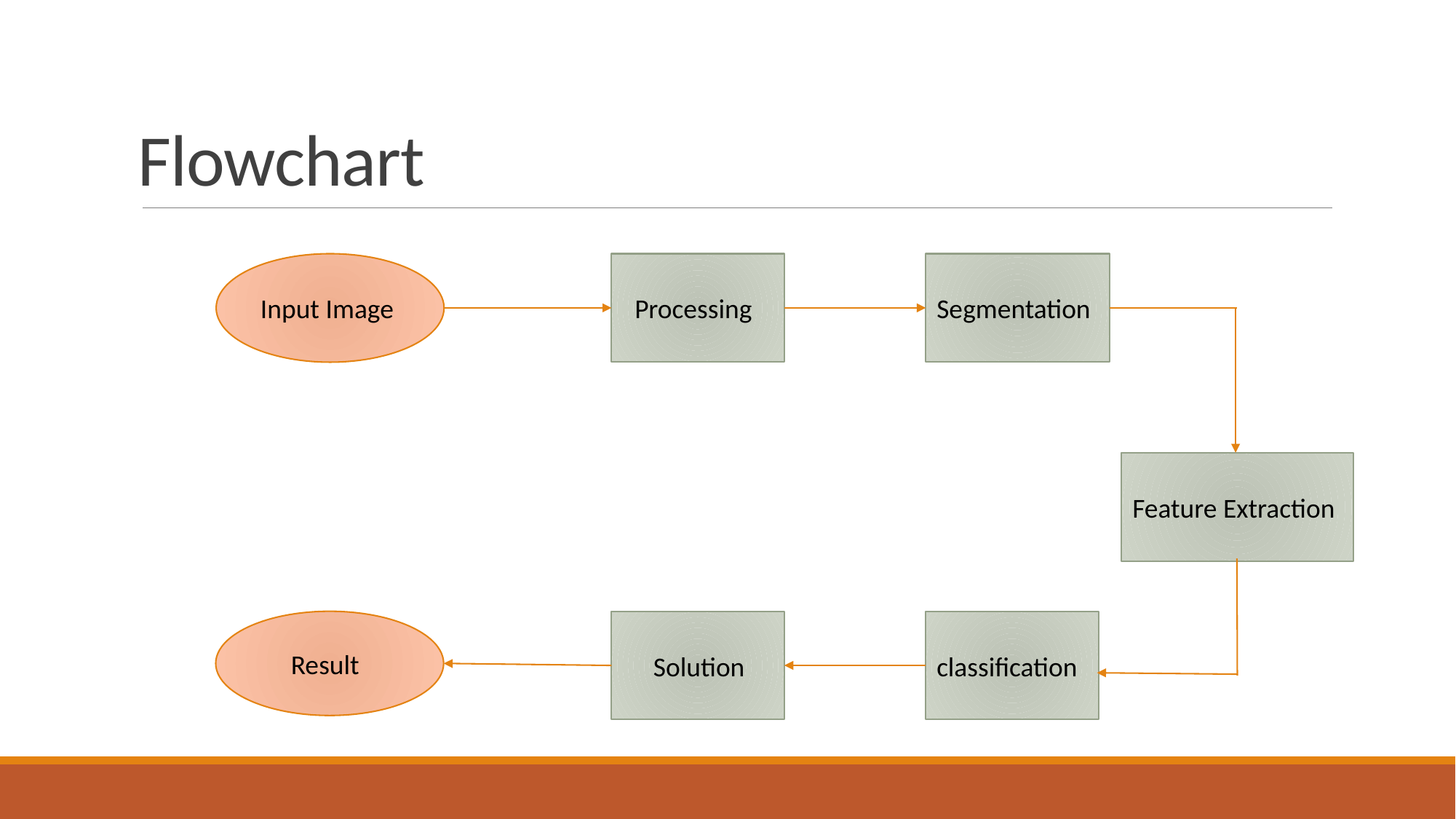

# Flowchart

Input Image
  Processing
Segmentation
Feature Extraction
     Result
     Solution
classification